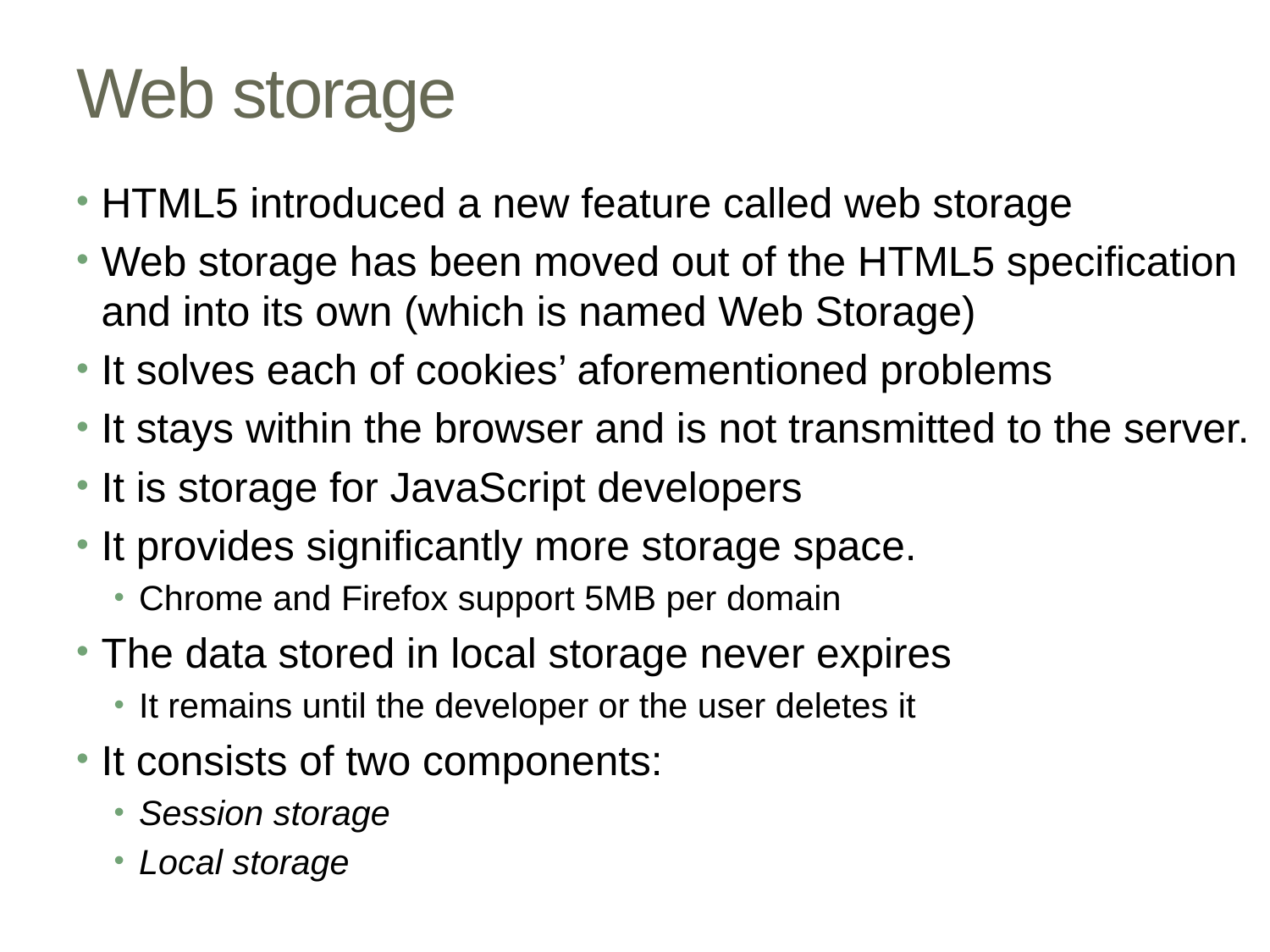

# Web storage
HTML5 introduced a new feature called web storage
Web storage has been moved out of the HTML5 specification and into its own (which is named Web Storage)
It solves each of cookies’ aforementioned problems
It stays within the browser and is not transmitted to the server.
It is storage for JavaScript developers
It provides significantly more storage space.
Chrome and Firefox support 5MB per domain
The data stored in local storage never expires
It remains until the developer or the user deletes it
It consists of two components:
Session storage
Local storage